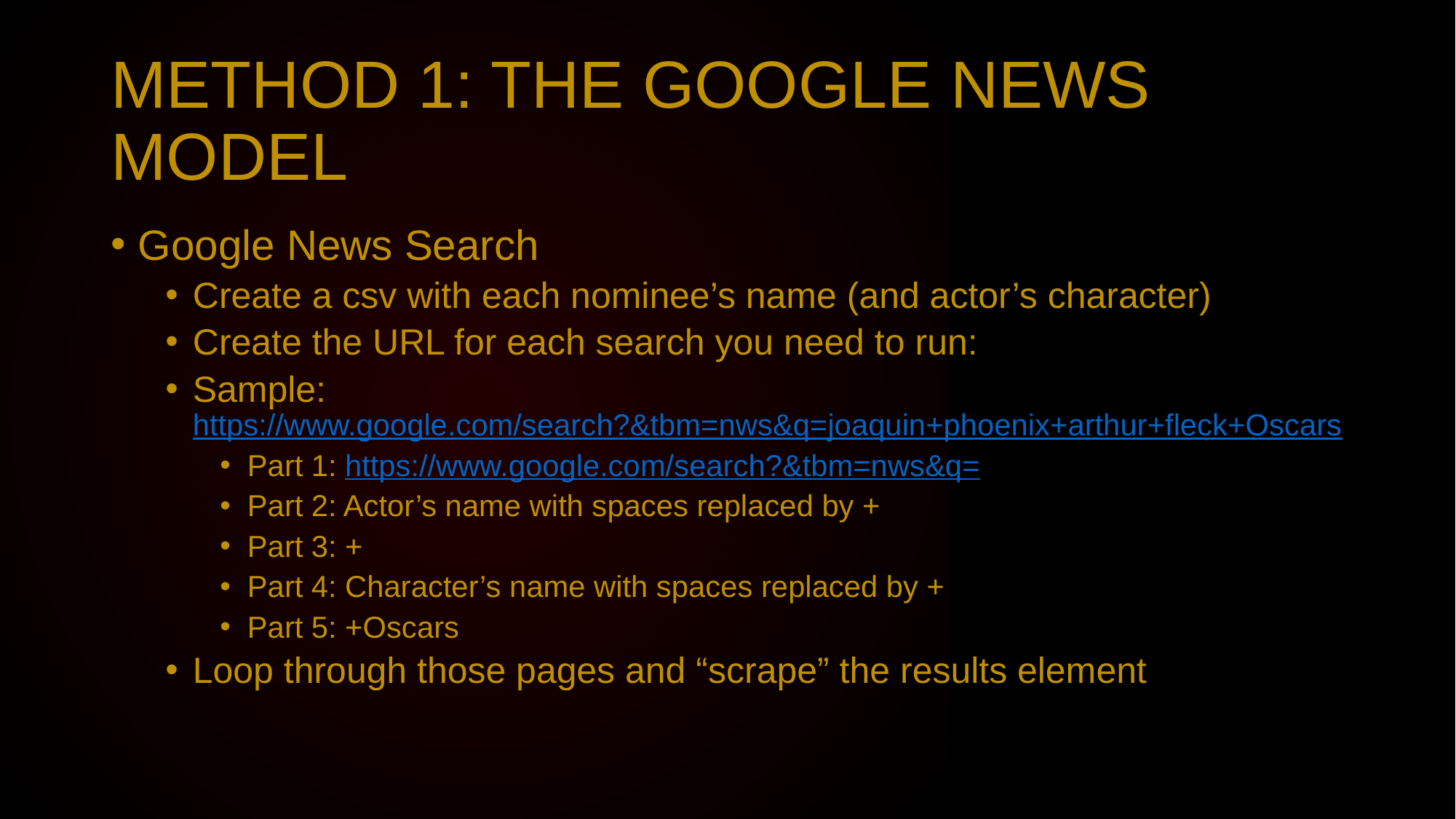

# Method 1: The Google News Model
Google News Search
Create a csv with each nominee’s name (and actor’s character)
Create the URL for each search you need to run:
Sample: https://www.google.com/search?&tbm=nws&q=joaquin+phoenix+arthur+fleck+Oscars
Part 1: https://www.google.com/search?&tbm=nws&q=
Part 2: Actor’s name with spaces replaced by +
Part 3: +
Part 4: Character’s name with spaces replaced by +
Part 5: +Oscars
Loop through those pages and “scrape” the results element